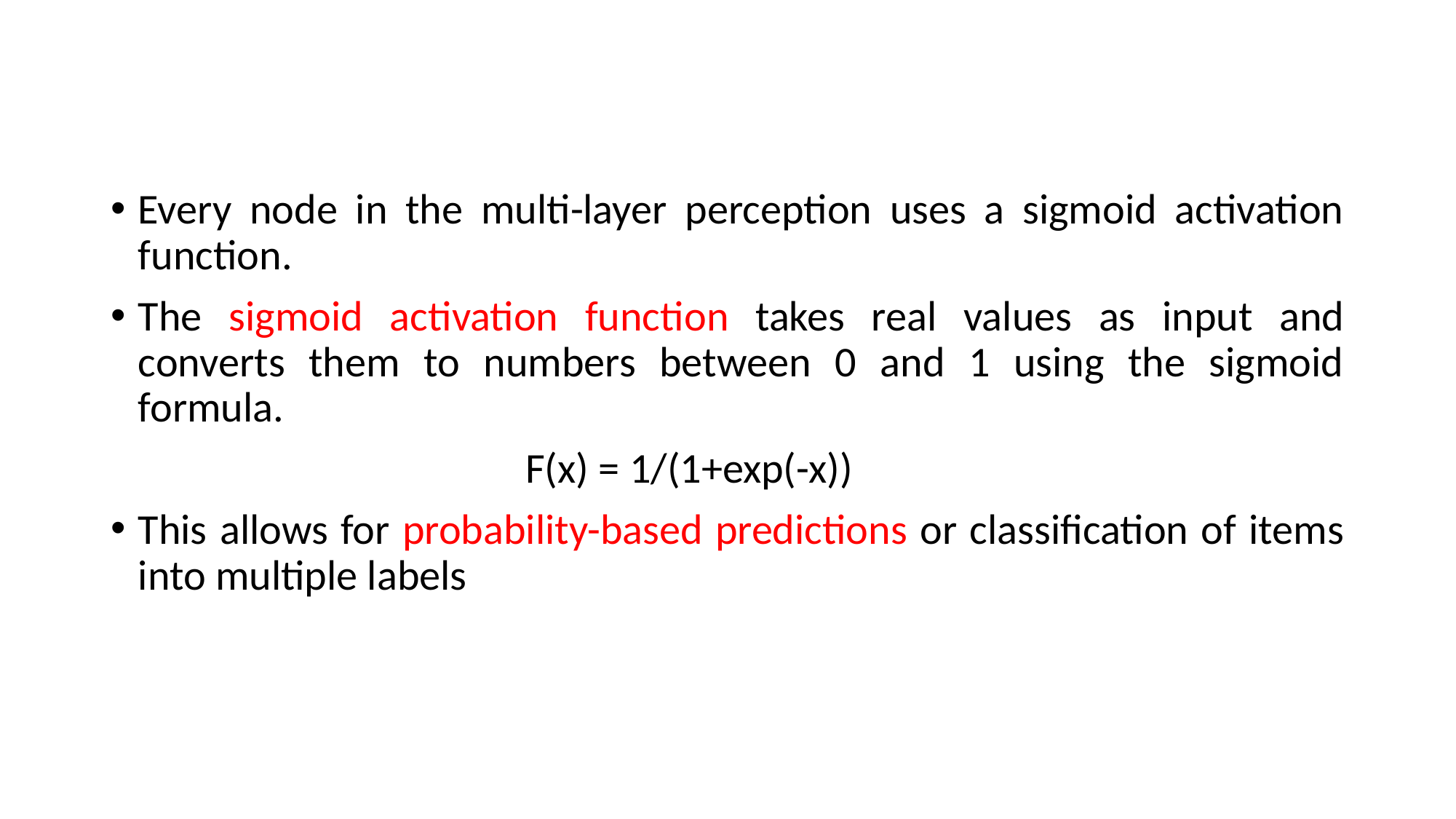

Every node in the multi-layer perception uses a sigmoid activation function.
The sigmoid activation function takes real values as input and converts them to numbers between 0 and 1 using the sigmoid formula.
                                           F(x) = 1/(1+exp(-x))
This allows for probability-based predictions or classification of items into multiple labels